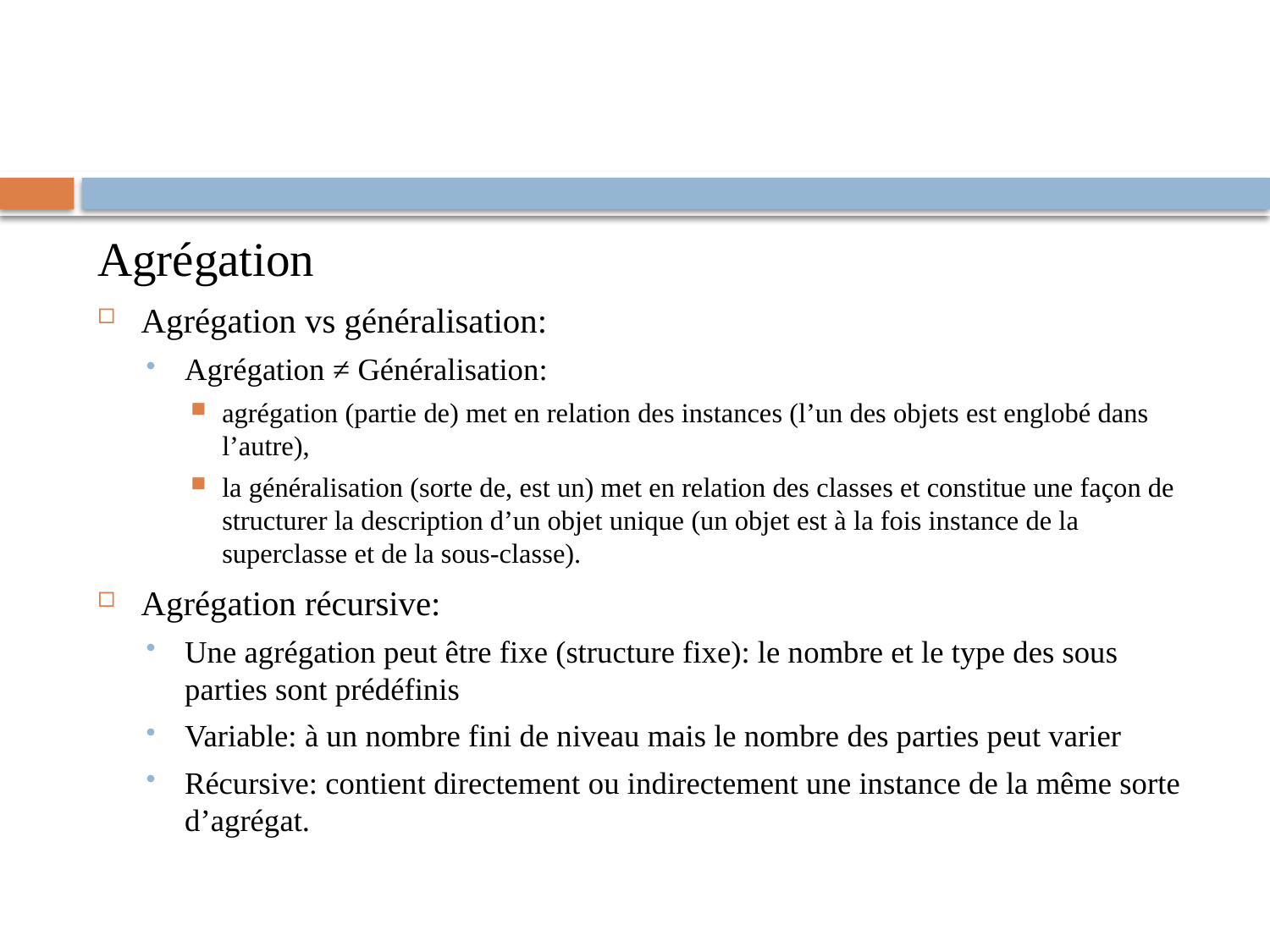

#
Agrégation
Agrégation vs généralisation:
Agrégation ≠ Généralisation:
agrégation (partie de) met en relation des instances (l’un des objets est englobé dans l’autre),
la généralisation (sorte de, est un) met en relation des classes et constitue une façon de structurer la description d’un objet unique (un objet est à la fois instance de la superclasse et de la sous-classe).
Agrégation récursive:
Une agrégation peut être fixe (structure fixe): le nombre et le type des sous parties sont prédéfinis
Variable: à un nombre fini de niveau mais le nombre des parties peut varier
Récursive: contient directement ou indirectement une instance de la même sorte d’agrégat.